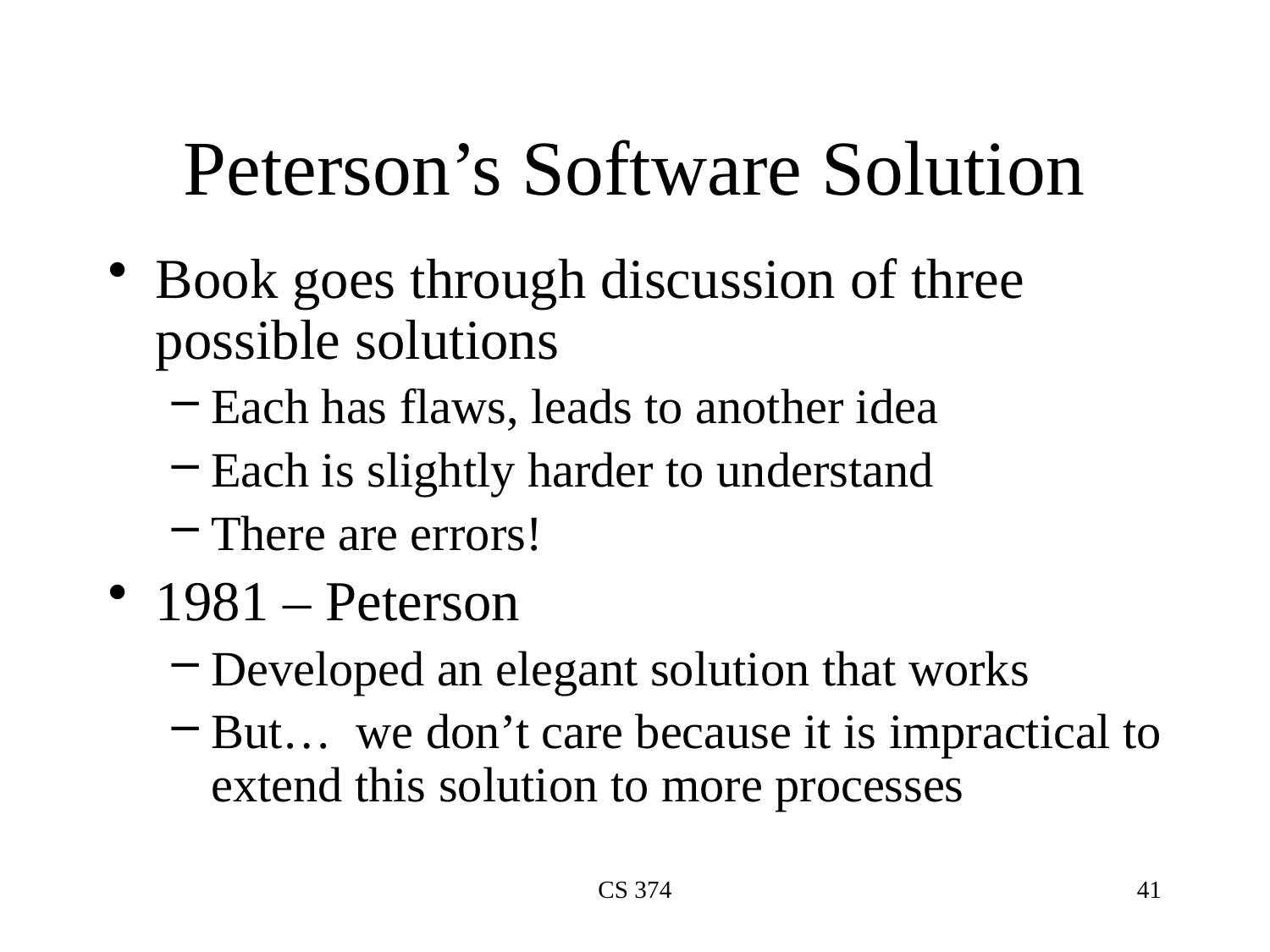

# Peterson’s Software Solution
Book goes through discussion of three possible solutions
Each has flaws, leads to another idea
Each is slightly harder to understand
There are errors!
1981 – Peterson
Developed an elegant solution that works
But…  we don’t care because it is impractical to extend this solution to more processes
CS 374
41